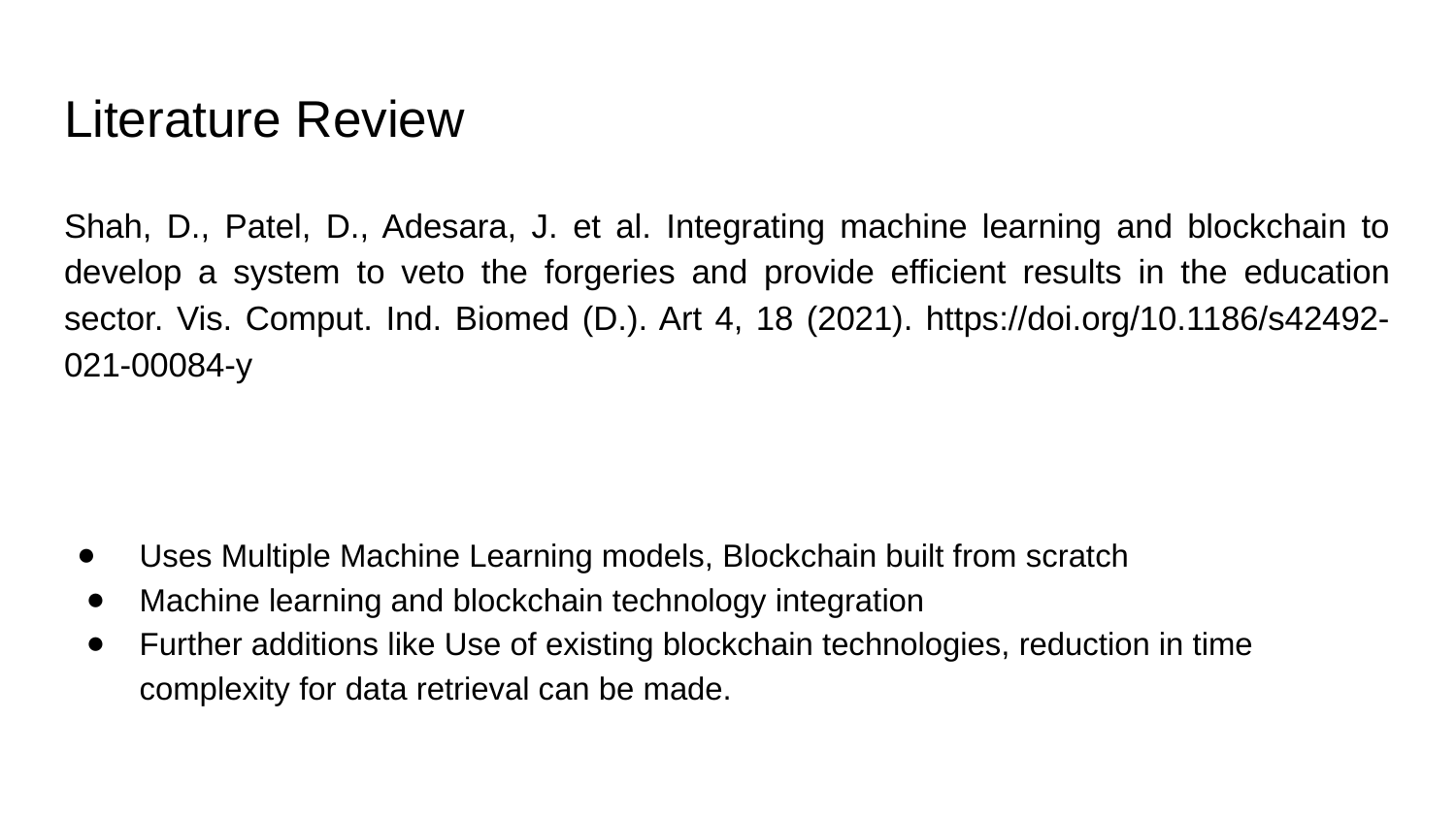

# Literature Review
Shah, D., Patel, D., Adesara, J. et al. Integrating machine learning and blockchain to develop a system to veto the forgeries and provide efficient results in the education sector. Vis. Comput. Ind. Biomed (D.). Art 4, 18 (2021). https://doi.org/10.1186/s42492-021-00084-y

Uses Multiple Machine Learning models, Blockchain built from scratch
Machine learning and blockchain technology integration
Further additions like Use of existing blockchain technologies, reduction in time complexity for data retrieval can be made.